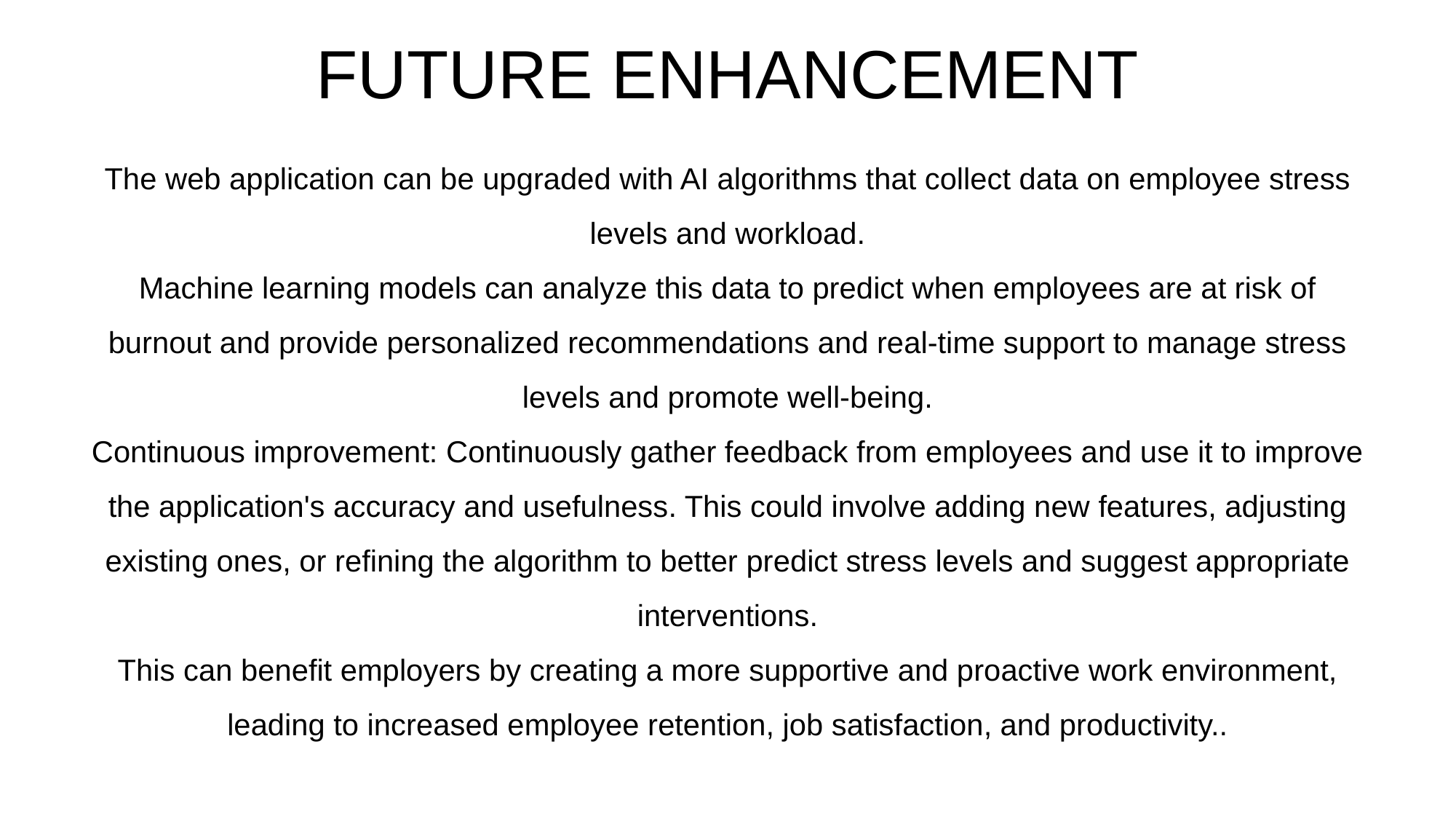

# FUTURE ENHANCEMENT
The web application can be upgraded with AI algorithms that collect data on employee stress levels and workload.
Machine learning models can analyze this data to predict when employees are at risk of burnout and provide personalized recommendations and real-time support to manage stress levels and promote well-being.
Continuous improvement: Continuously gather feedback from employees and use it to improve the application's accuracy and usefulness. This could involve adding new features, adjusting existing ones, or refining the algorithm to better predict stress levels and suggest appropriate interventions.
This can benefit employers by creating a more supportive and proactive work environment, leading to increased employee retention, job satisfaction, and productivity..